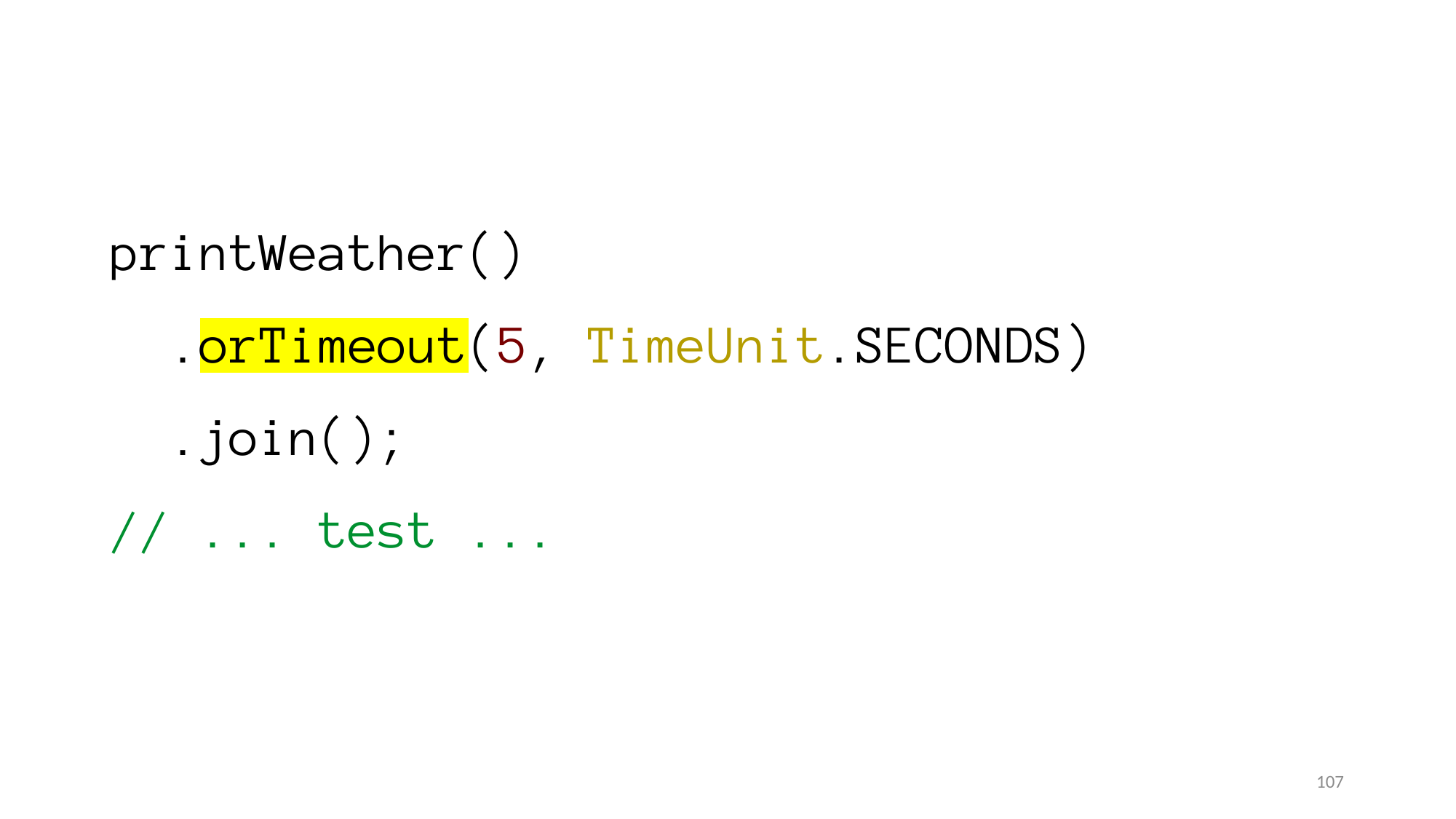

printWeather()
  .orTimeout(5, TimeUnit.SECONDS)
  .join();
// ... test ...
107